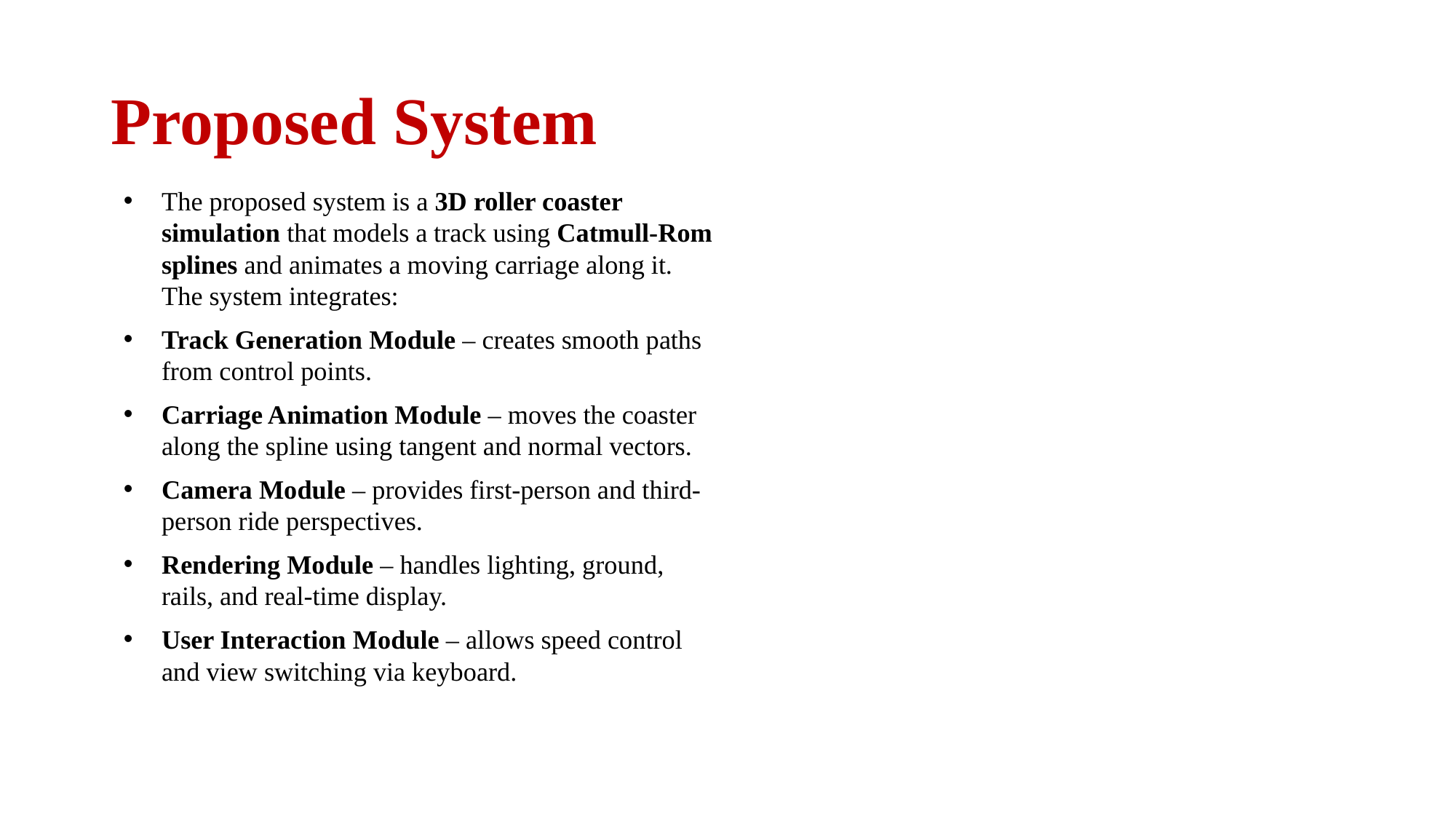

# Proposed System
The proposed system is a 3D roller coaster simulation that models a track using Catmull-Rom splines and animates a moving carriage along it. The system integrates:
Track Generation Module – creates smooth paths from control points.
Carriage Animation Module – moves the coaster along the spline using tangent and normal vectors.
Camera Module – provides first-person and third-person ride perspectives.
Rendering Module – handles lighting, ground, rails, and real-time display.
User Interaction Module – allows speed control and view switching via keyboard.